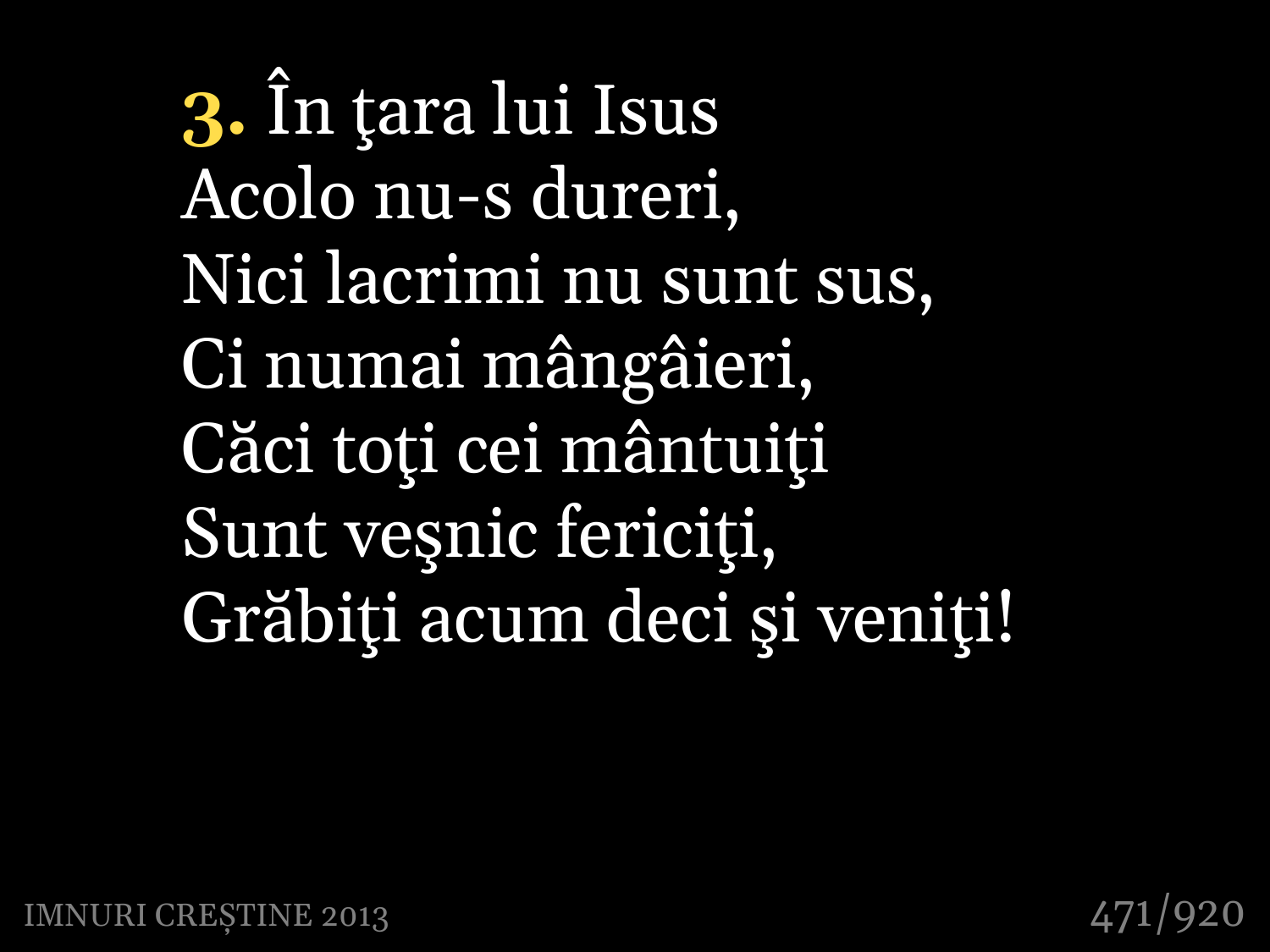

3. În ţara lui Isus
Acolo nu-s dureri,
Nici lacrimi nu sunt sus,
Ci numai mângâieri,
Căci toţi cei mântuiţi
Sunt veşnic fericiţi,
Grăbiţi acum deci şi veniţi!
471/920
IMNURI CREȘTINE 2013